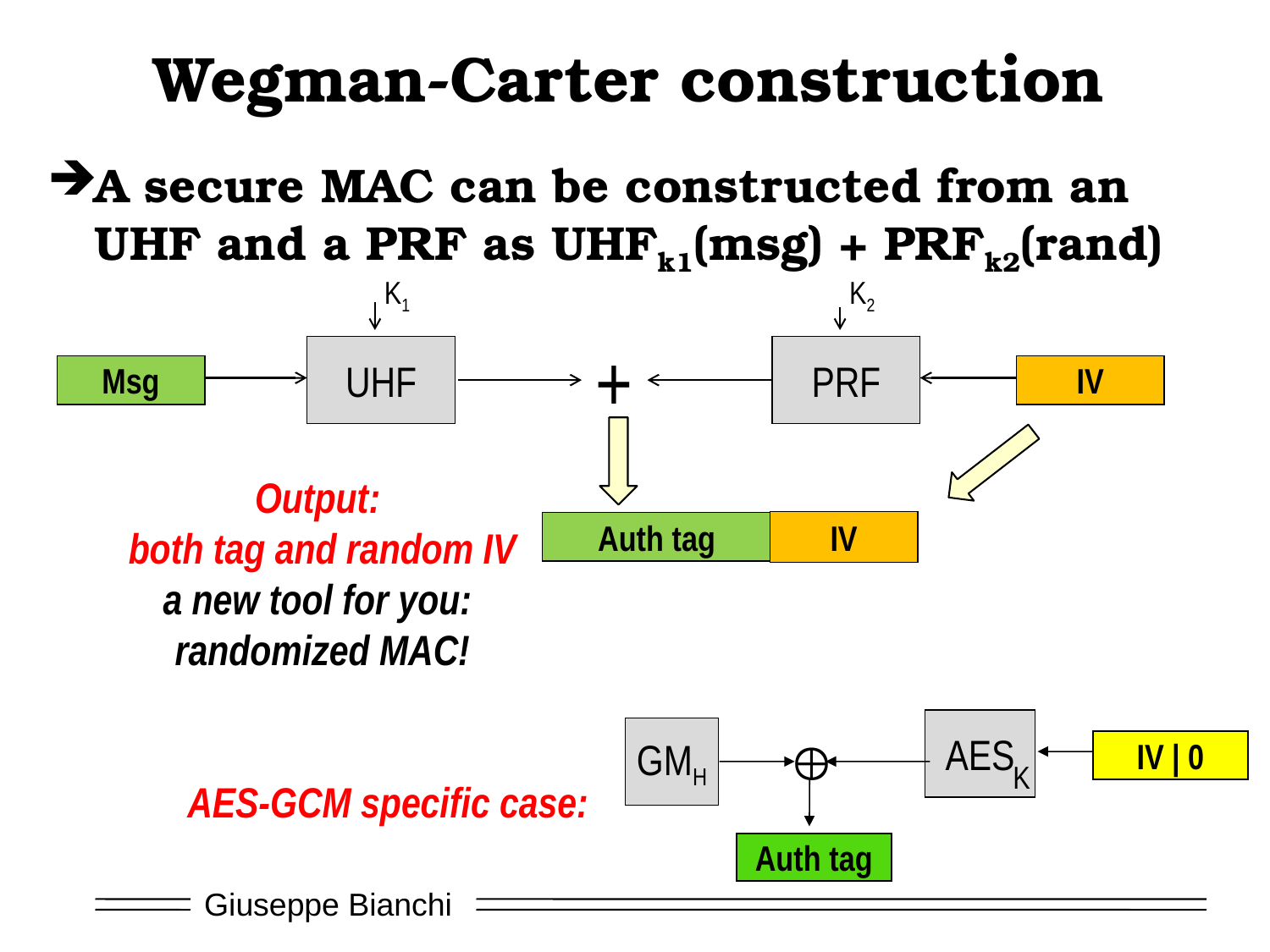

# Wegman-Carter construction
A secure MAC can be constructed from an UHF and a PRF as UHFk1(msg) + PRFk2(rand)

K1
K2
+
UHF
PRF
Msg
IV

Output:
both tag and random IV
a new tool for you:
randomized MAC!
IV
Auth tag
AES
GMH
⊕
IV | 0
K

AES-GCM specific case:

Auth tag